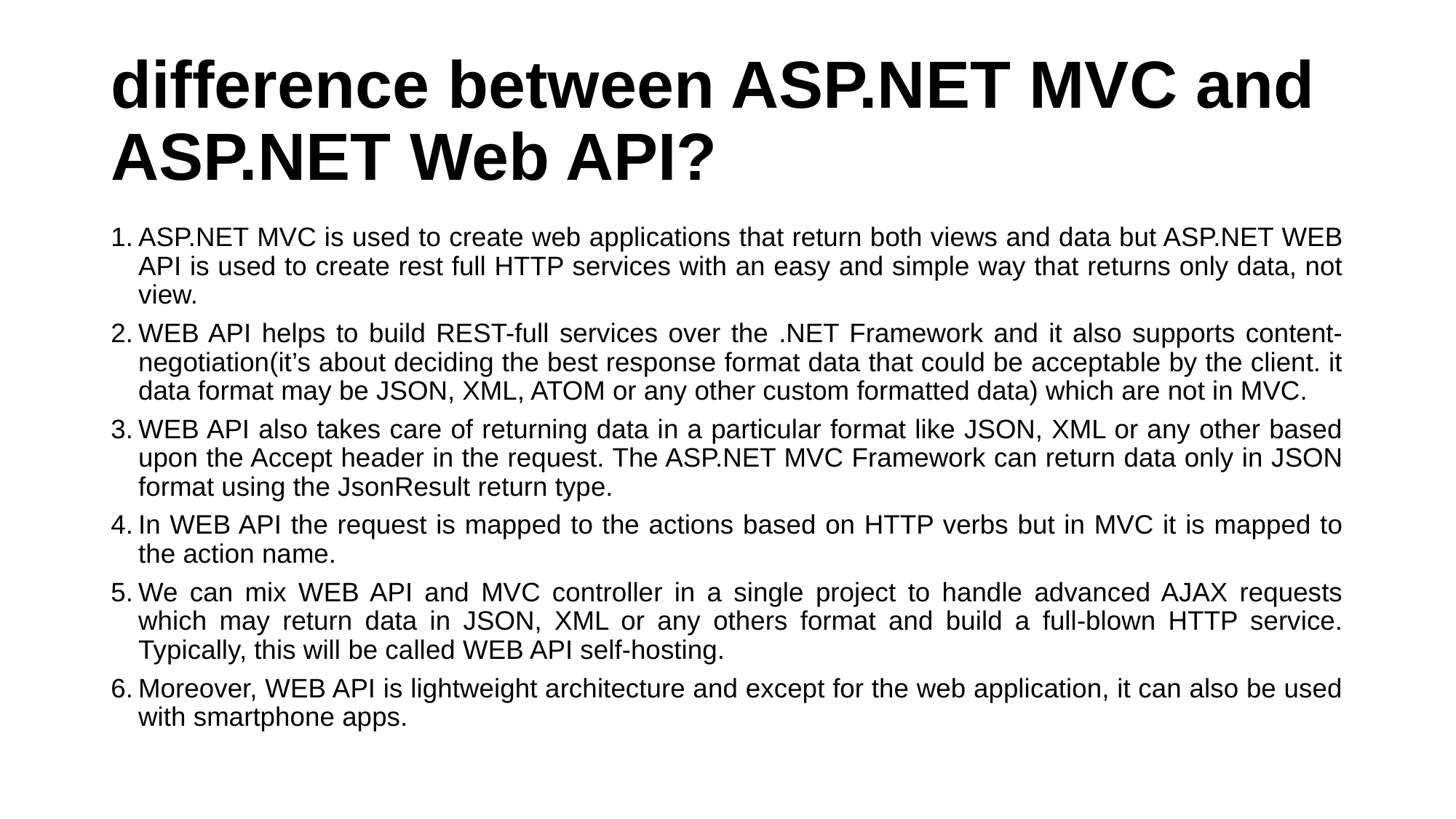

# difference between ASP.NET MVC and ASP.NET Web API?
ASP.NET MVC is used to create web applications that return both views and data but ASP.NET WEB API is used to create rest full HTTP services with an easy and simple way that returns only data, not view.
WEB API helps to build REST-full services over the .NET Framework and it also supports content-negotiation(it’s about deciding the best response format data that could be acceptable by the client. it data format may be JSON, XML, ATOM or any other custom formatted data) which are not in MVC.
WEB API also takes care of returning data in a particular format like JSON, XML or any other based upon the Accept header in the request. The ASP.NET MVC Framework can return data only in JSON format using the JsonResult return type.
In WEB API the request is mapped to the actions based on HTTP verbs but in MVC it is mapped to the action name.
We can mix WEB API and MVC controller in a single project to handle advanced AJAX requests which may return data in JSON, XML or any others format and build a full-blown HTTP service. Typically, this will be called WEB API self-hosting.
Moreover, WEB API is lightweight architecture and except for the web application, it can also be used with smartphone apps.